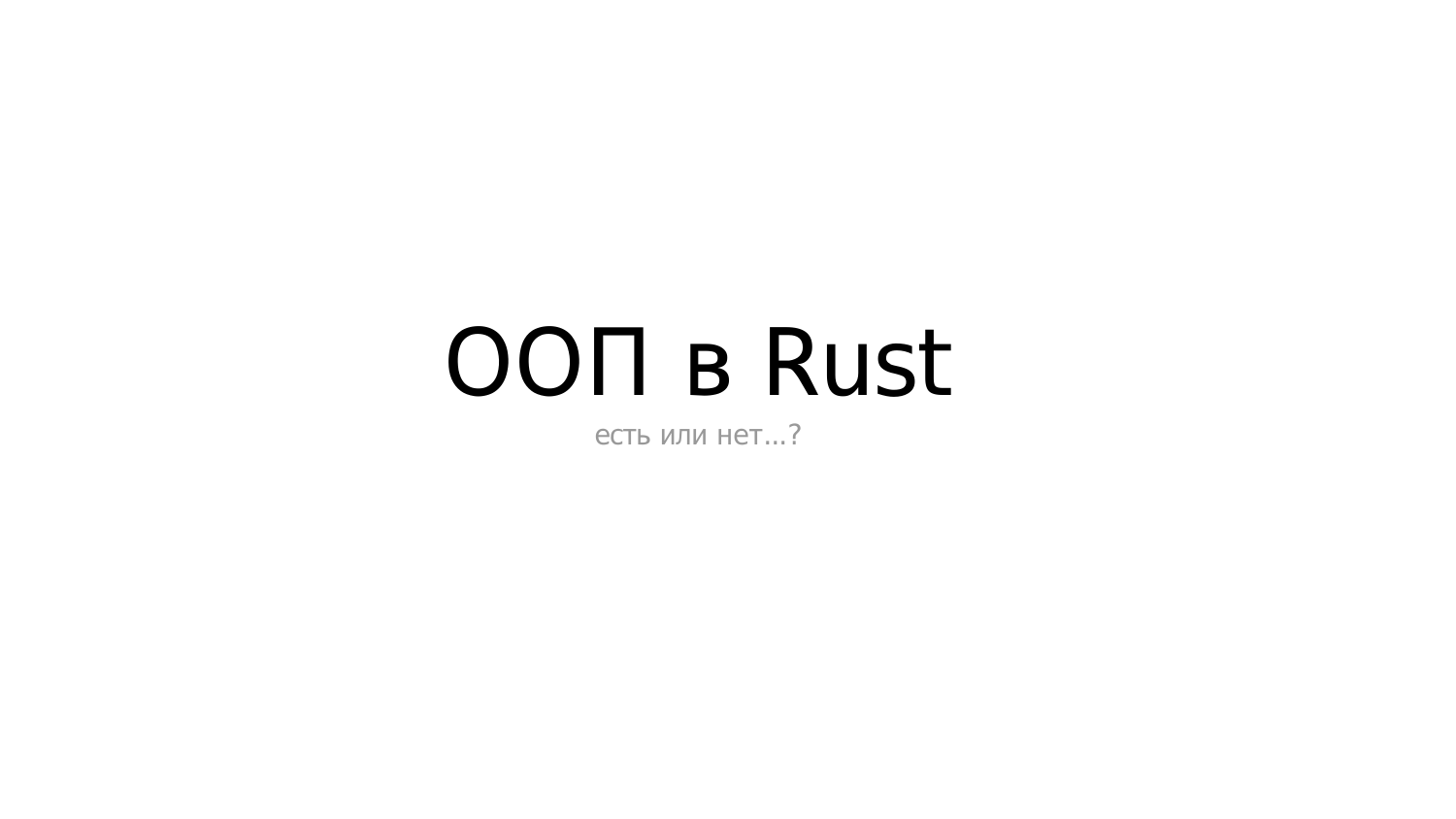

# ООП в Rust
есть или нет…?